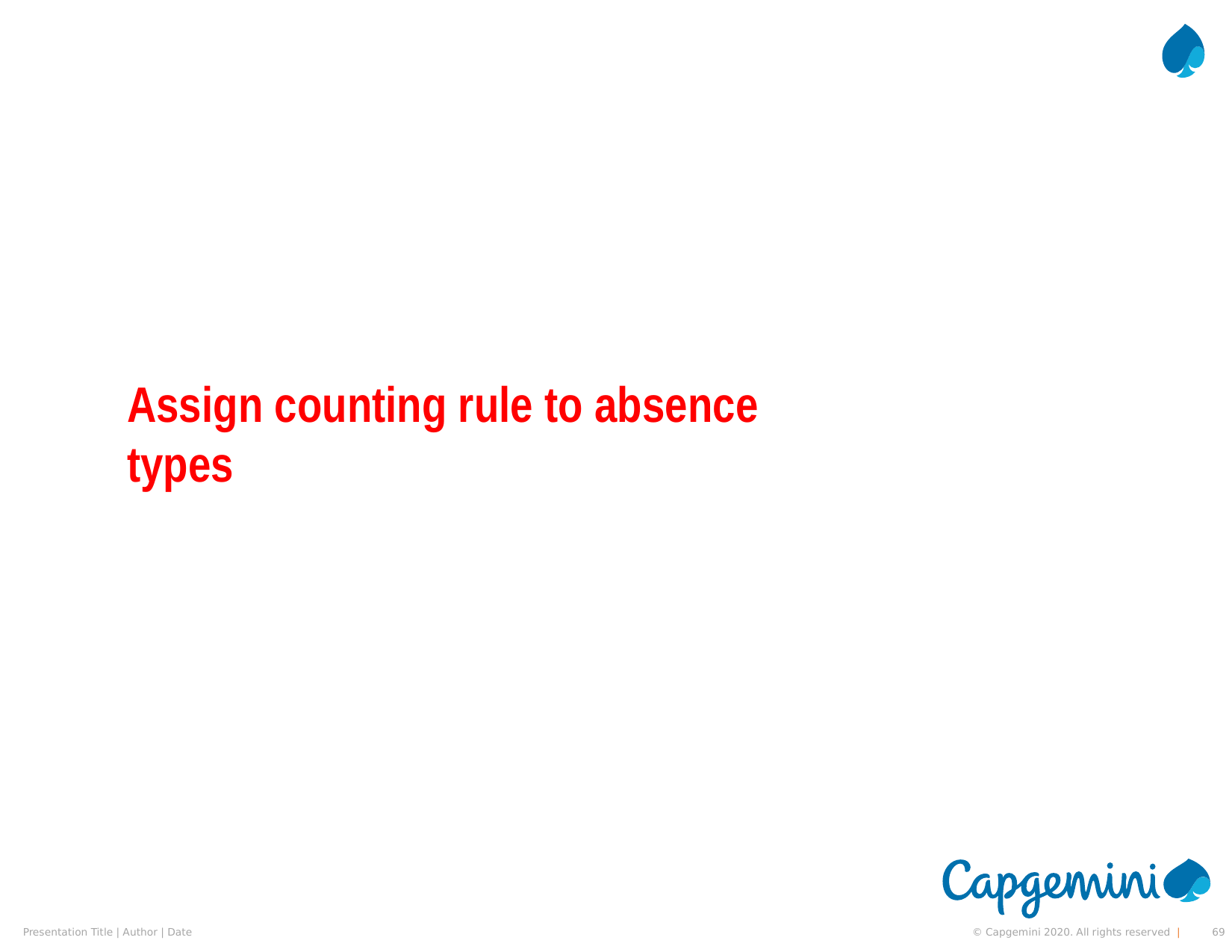

# Assign counting rule to absence types